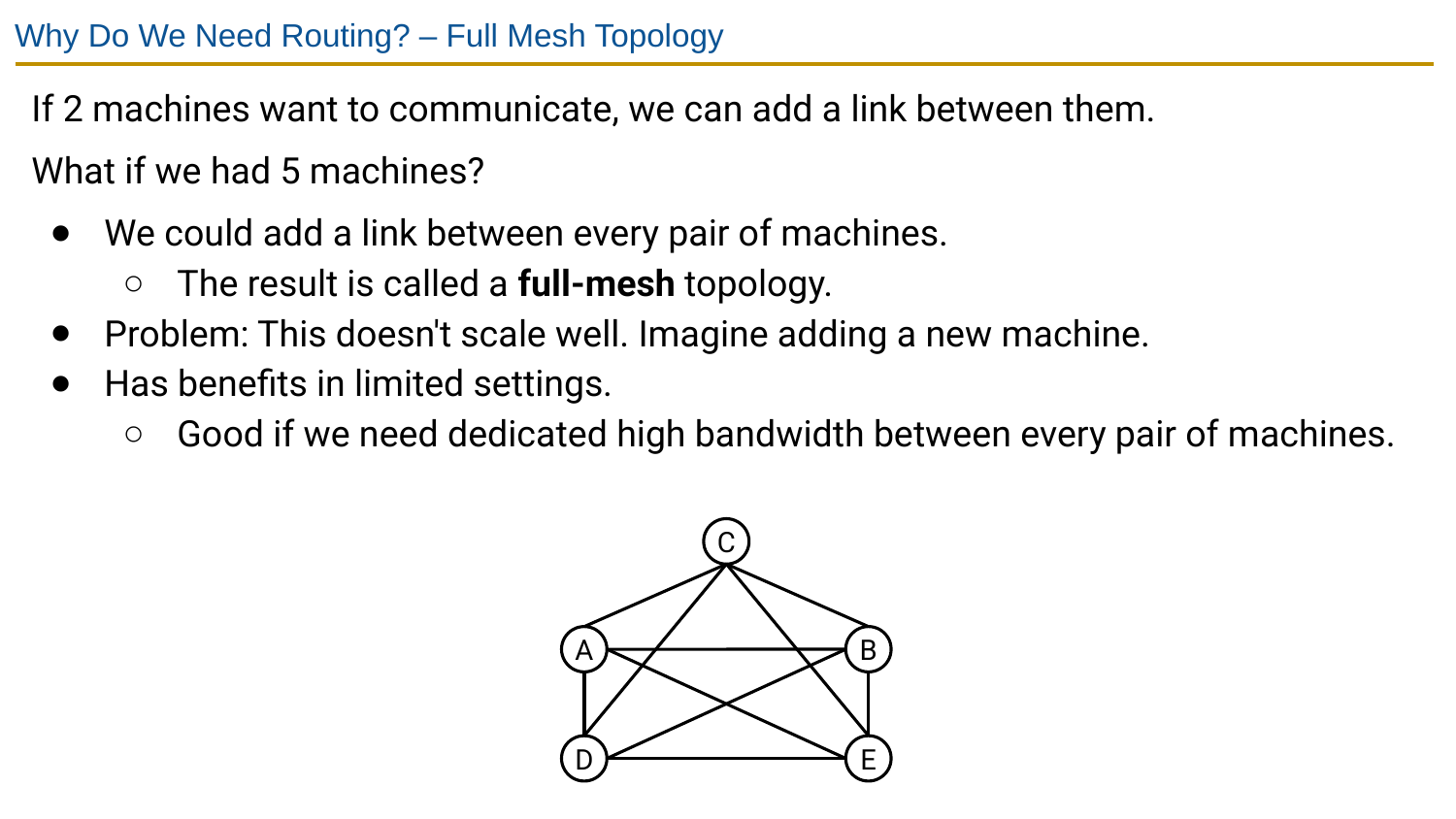

# Why Do We Need Routing? – Full Mesh Topology
If 2 machines want to communicate, we can add a link between them.
What if we had 5 machines?
We could add a link between every pair of machines.
The result is called a full-mesh topology.
Problem: This doesn't scale well. Imagine adding a new machine.
Has benefits in limited settings.
Good if we need dedicated high bandwidth between every pair of machines.
C
A
B
D
E